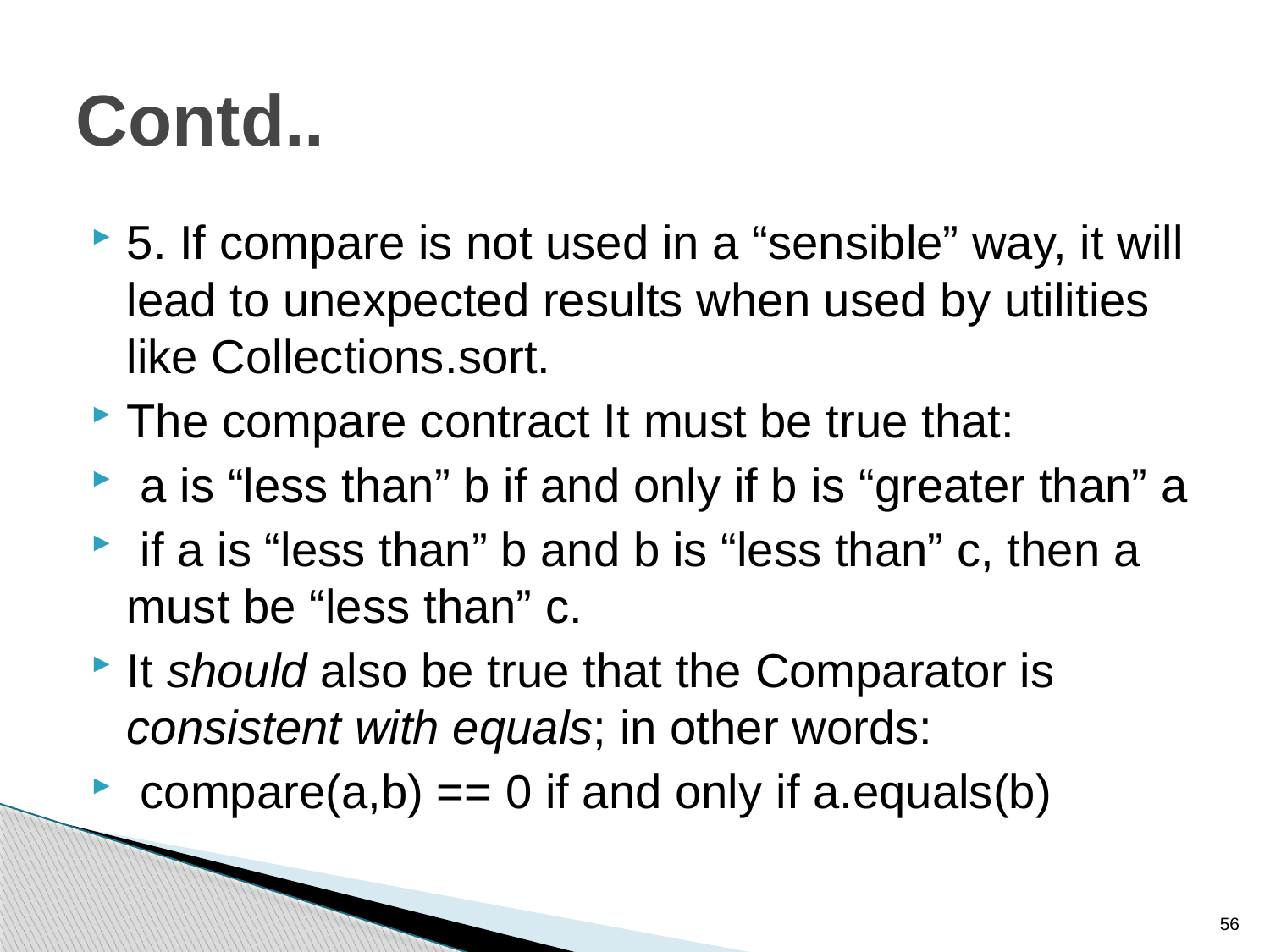

# Contd..
5. If compare is not used in a “sensible” way, it will lead to unexpected results when used by utilities like Collections.sort.
The compare contract It must be true that:
 a is “less than” b if and only if b is “greater than” a
 if a is “less than” b and b is “less than” c, then a must be “less than” c.
It should also be true that the Comparator is consistent with equals; in other words:
 compare(a,b) == 0 if and only if a.equals(b)

56